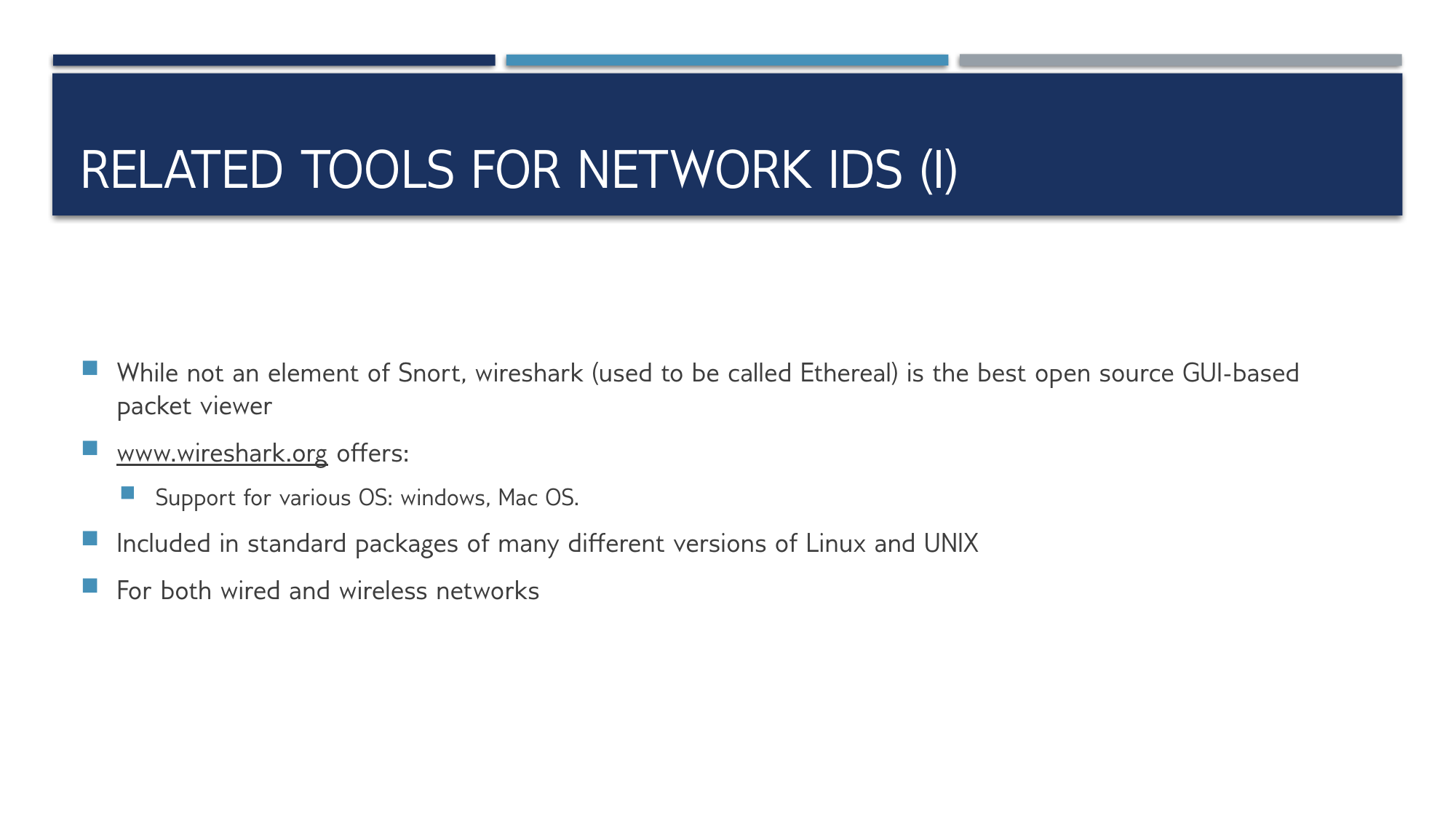

# Related Tools for Network IDS (I)
While not an element of Snort, wireshark (used to be called Ethereal) is the best open source GUI-based packet viewer
www.wireshark.org offers:
Support for various OS: windows, Mac OS.
Included in standard packages of many different versions of Linux and UNIX
For both wired and wireless networks